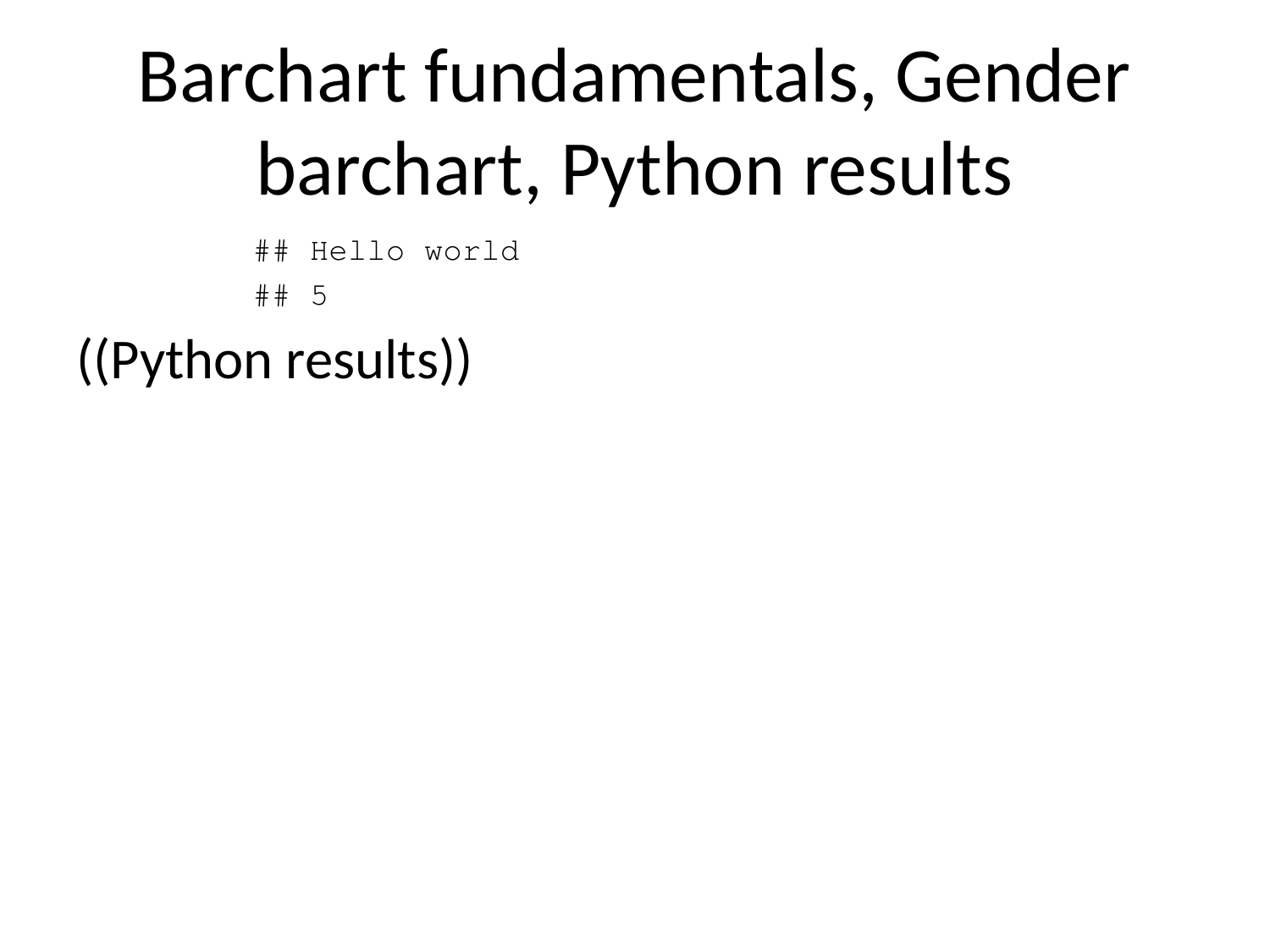

# Barchart fundamentals, Gender barchart, Python results
## Hello world
## 5
((Python results))